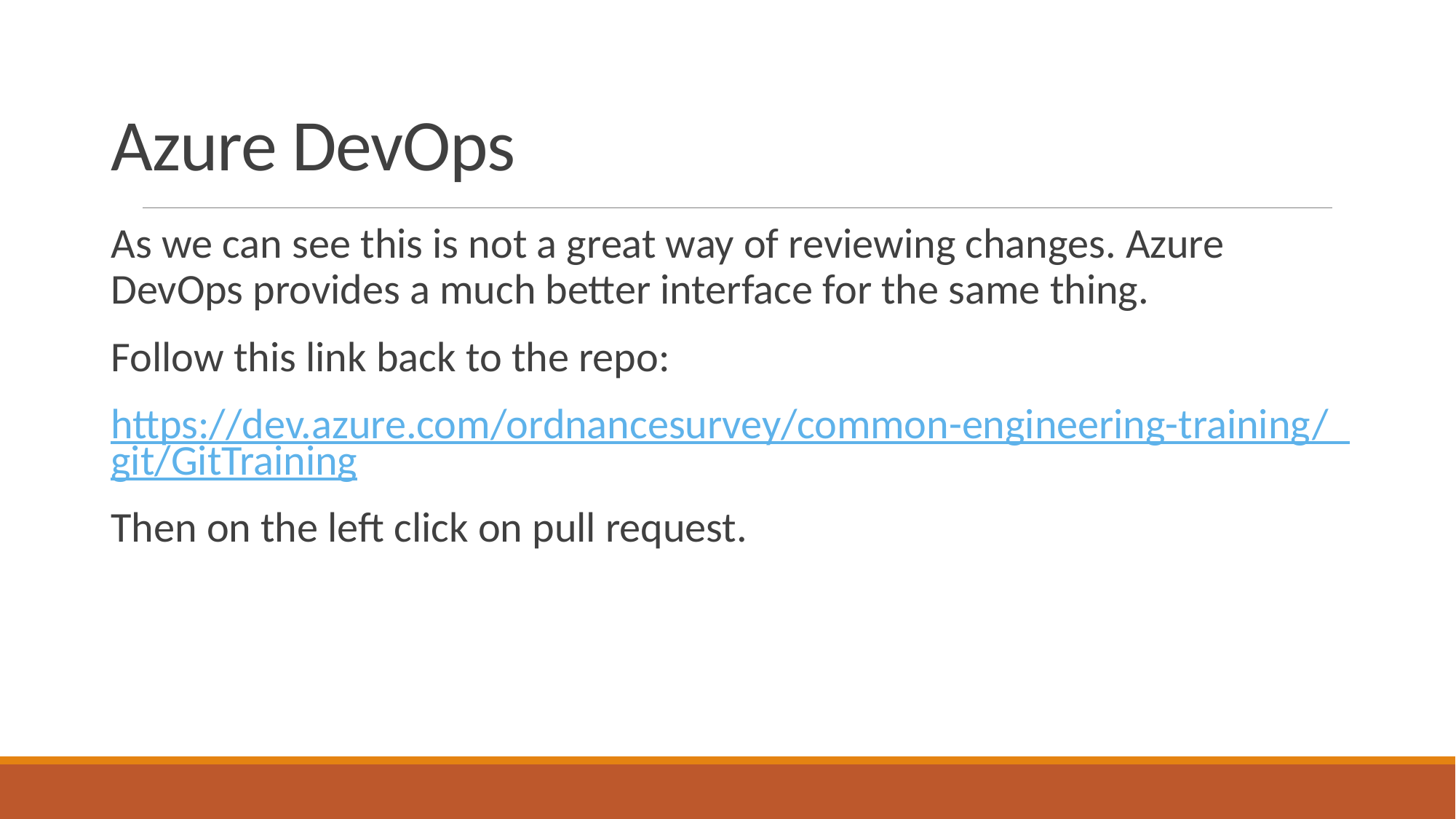

# Azure DevOps
As we can see this is not a great way of reviewing changes. Azure DevOps provides a much better interface for the same thing.
Follow this link back to the repo:
https://dev.azure.com/ordnancesurvey/common-engineering-training/_git/GitTraining
Then on the left click on pull request.